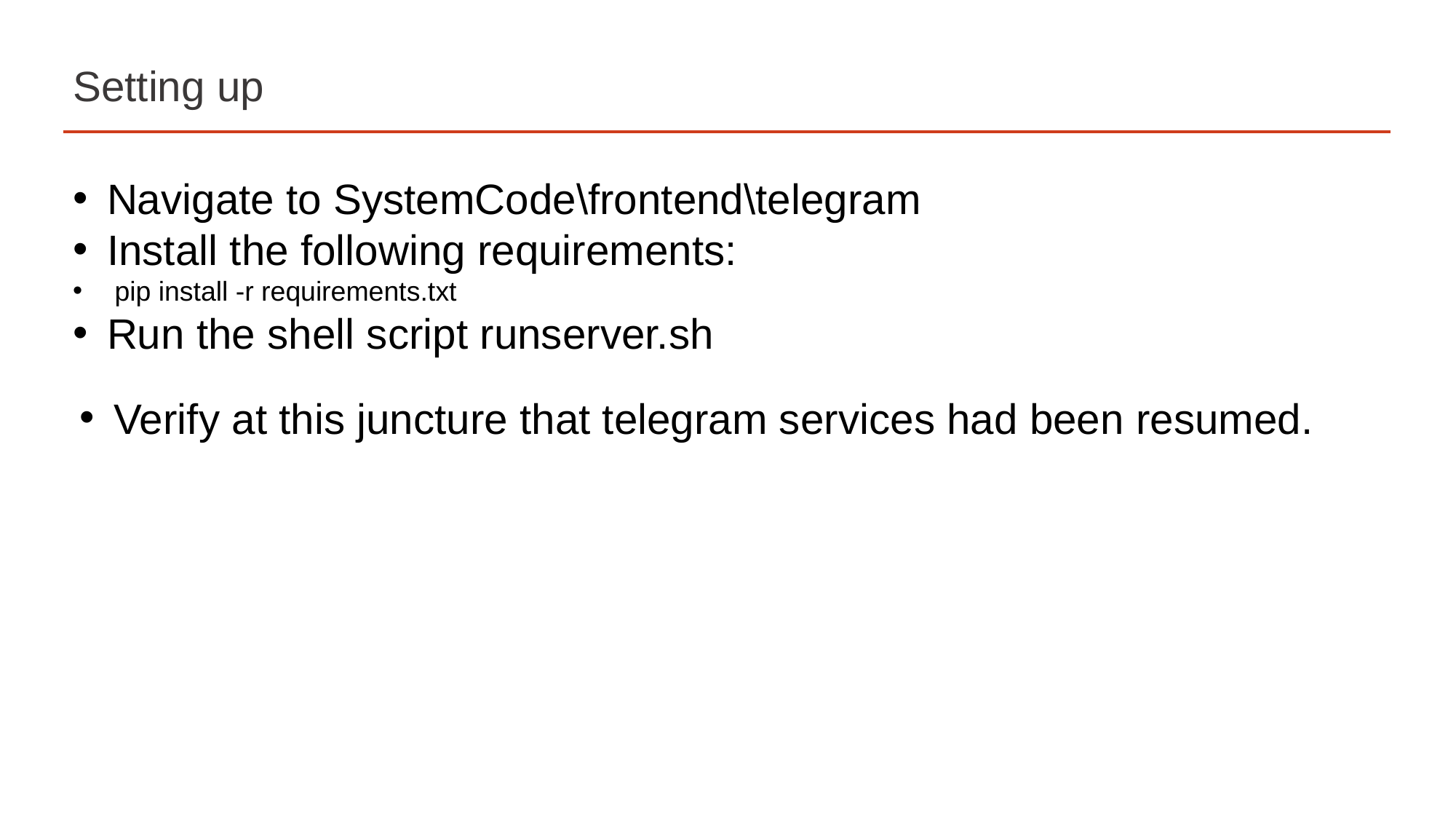

# Setting up
Navigate to SystemCode\frontend\telegram
Install the following requirements:
 pip install -r requirements.txt
Run the shell script runserver.sh

Verify at this juncture that telegram services had been resumed.